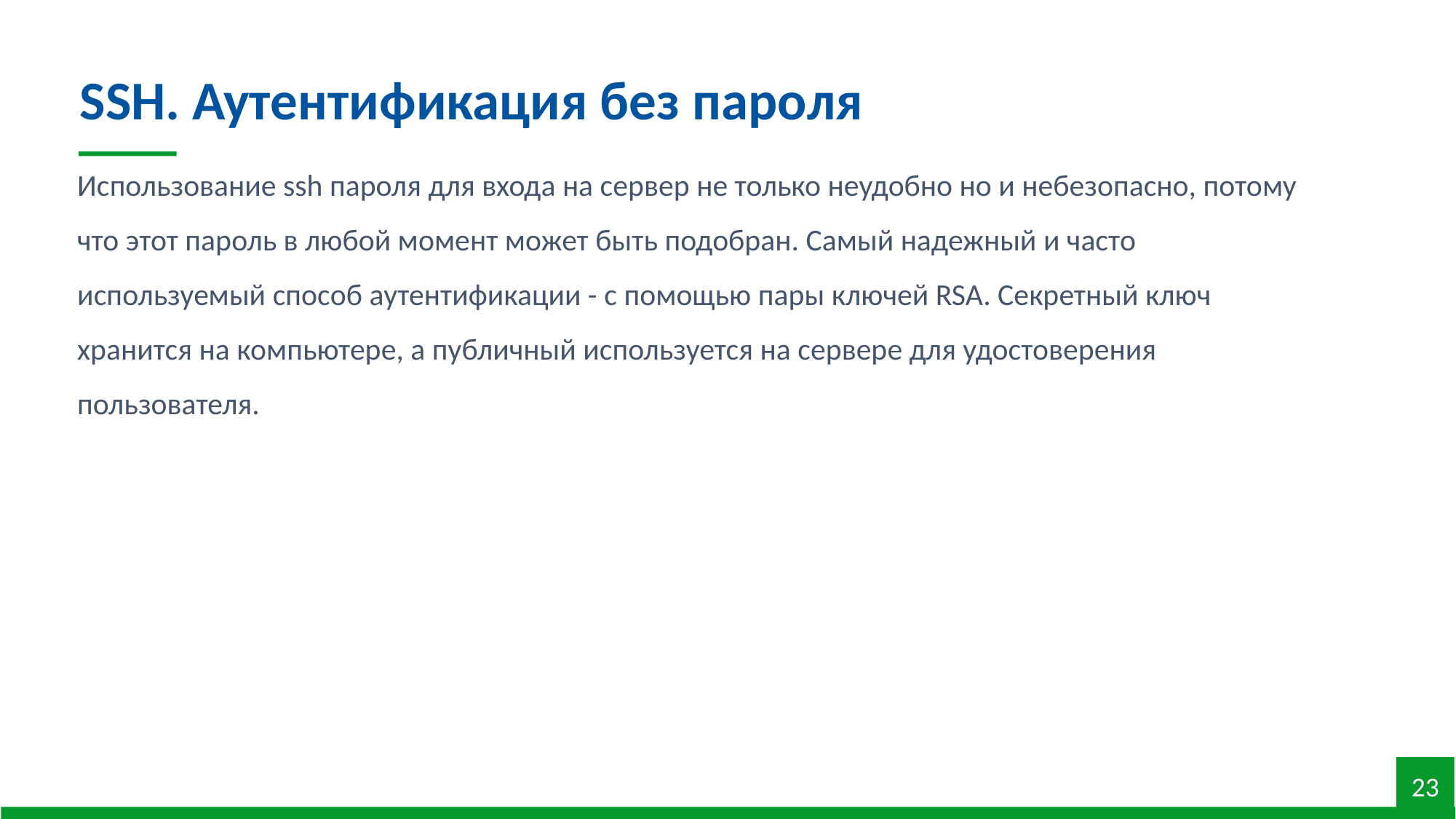

SSH. Аутентификация без пароля

Использование ssh пароля для входа на сервер не только неудобно но и небезопасно, потому что этот пароль в любой момент может быть подобран. Самый надежный и часто используемый способ аутентификации - с помощью пары ключей RSA. Секретный ключ хранится на компьютере, а публичный используется на сервере для удостоверения пользователя.